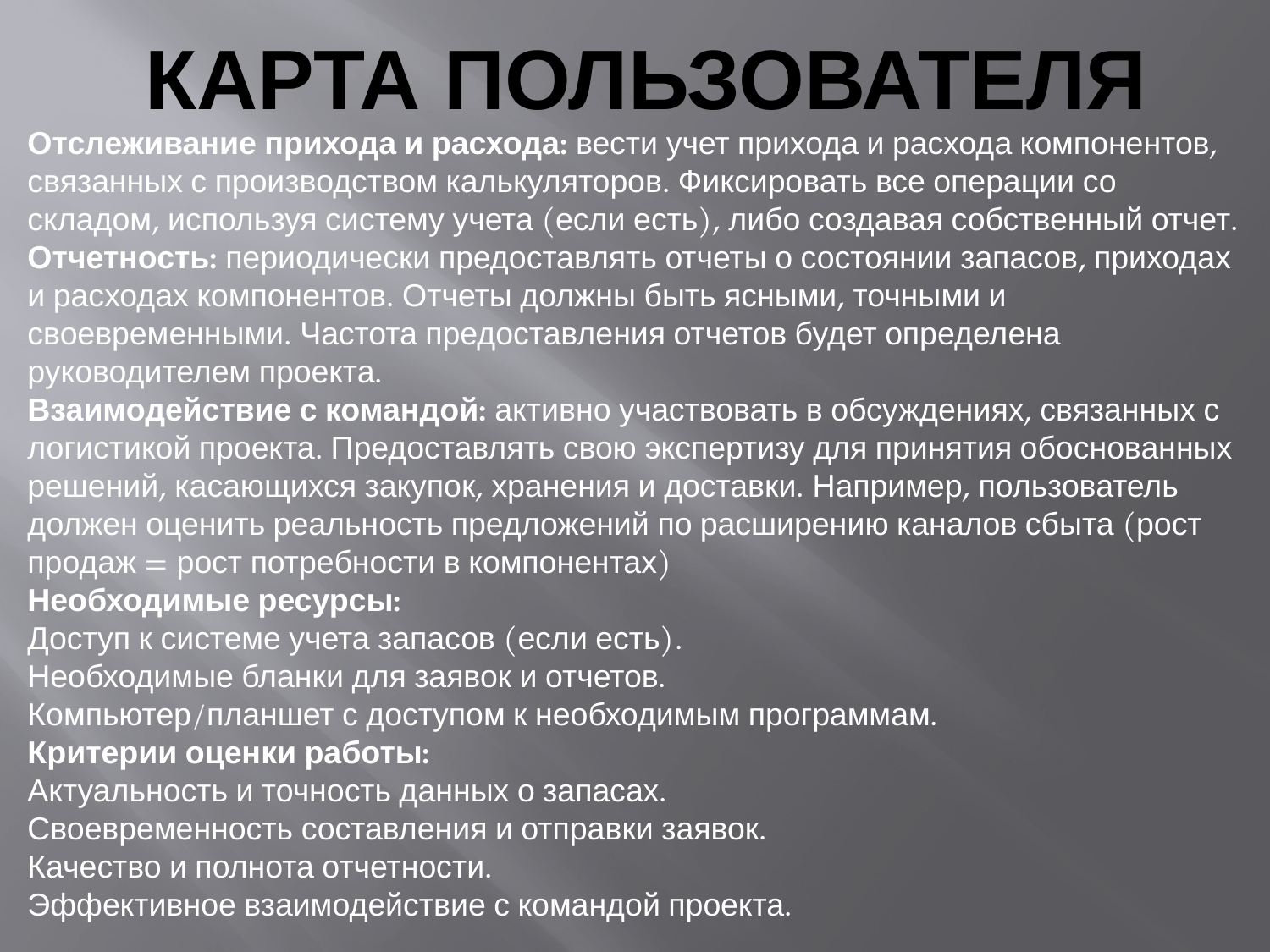

# КАРТА ПОЛЬЗОВАТЕЛЯ
Отслеживание прихода и расхода: вести учет прихода и расхода компонентов, связанных с производством калькуляторов. Фиксировать все операции со складом, используя систему учета (если есть), либо создавая собственный отчет.
Отчетность: периодически предоставлять отчеты о состоянии запасов, приходах и расходах компонентов. Отчеты должны быть ясными, точными и своевременными. Частота предоставления отчетов будет определена руководителем проекта.
Взаимодействие с командой: активно участвовать в обсуждениях, связанных с логистикой проекта. Предоставлять свою экспертизу для принятия обоснованных решений, касающихся закупок, хранения и доставки. Например, пользователь должен оценить реальность предложений по расширению каналов сбыта (рост продаж = рост потребности в компонентах)
Необходимые ресурсы:
Доступ к системе учета запасов (если есть).
Необходимые бланки для заявок и отчетов.
Компьютер/планшет с доступом к необходимым программам.
Критерии оценки работы:
Актуальность и точность данных о запасах.
Своевременность составления и отправки заявок.
Качество и полнота отчетности.
Эффективное взаимодействие с командой проекта.